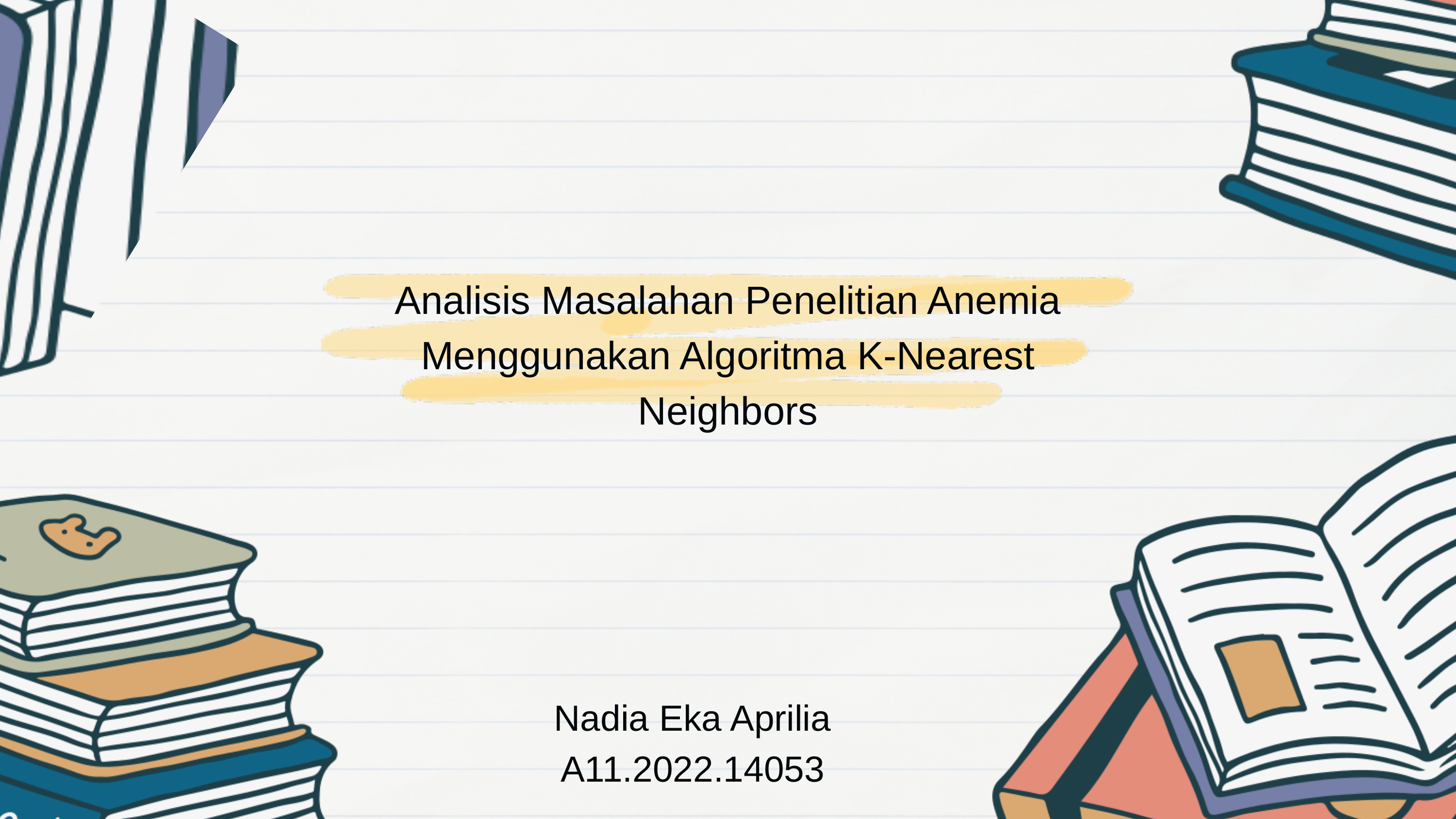

Analisis Masalahan Penelitian Anemia Menggunakan Algoritma K-Nearest Neighbors

Nadia Eka Aprilia
A11.2022.14053